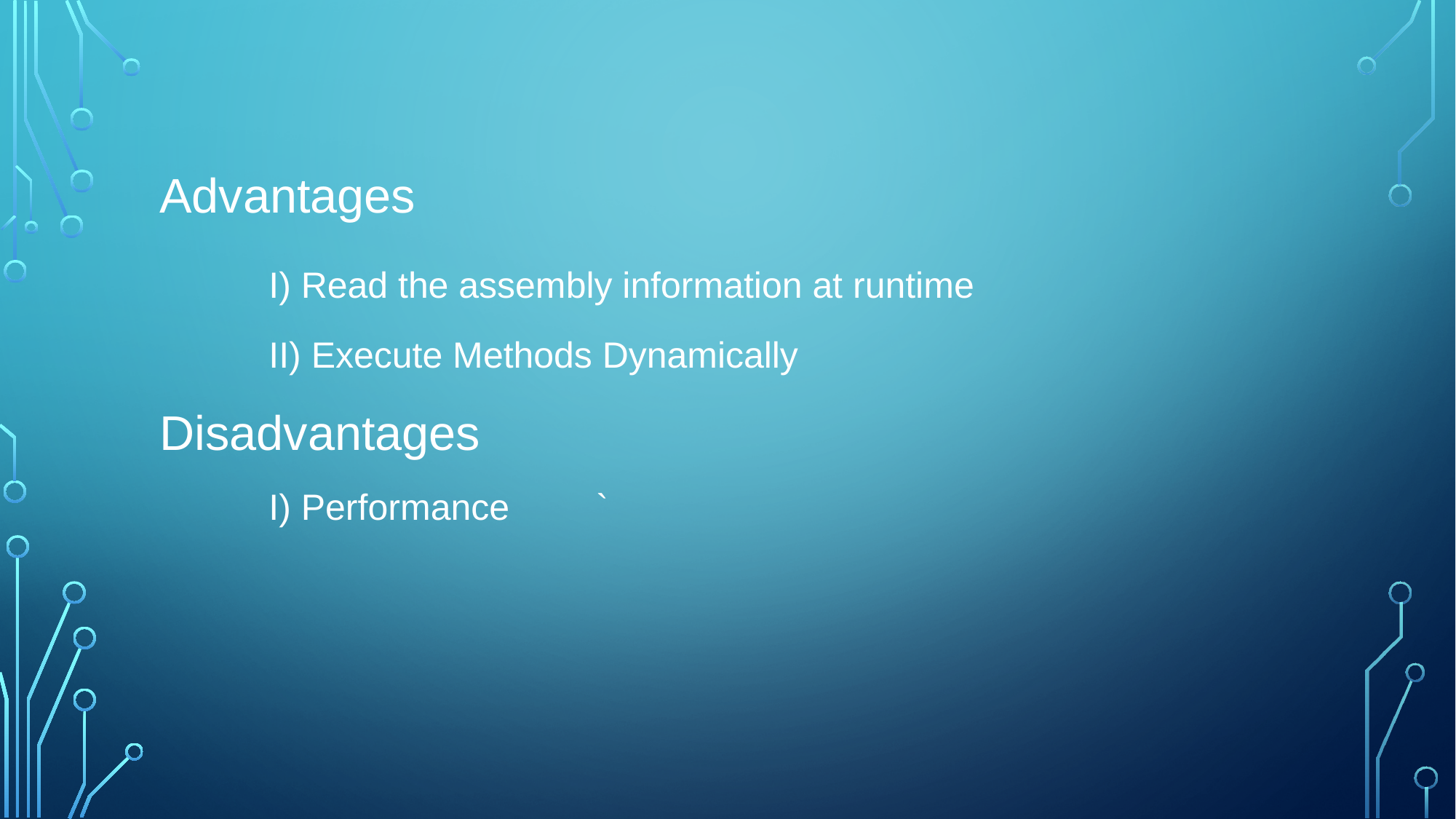

Advantages
	I) Read the assembly information at runtime
	II) Execute Methods Dynamically
Disadvantages
	I) Performance 	`